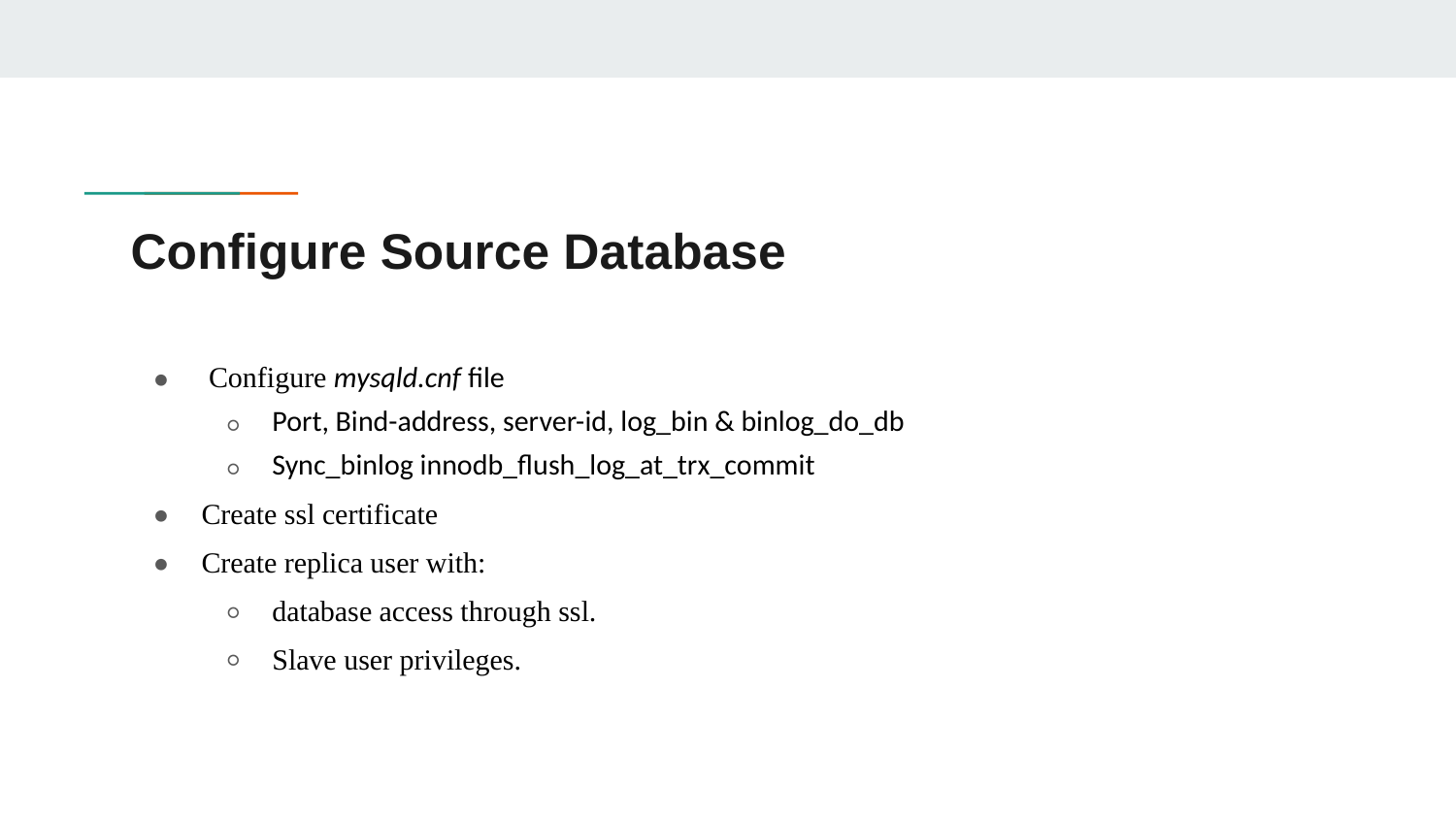

# Configure Source Database
 Configure mysqld.cnf file
Port, Bind-address, server-id, log_bin & binlog_do_db
Sync_binlog innodb_flush_log_at_trx_commit
Create ssl certificate
Create replica user with:
database access through ssl.
Slave user privileges.